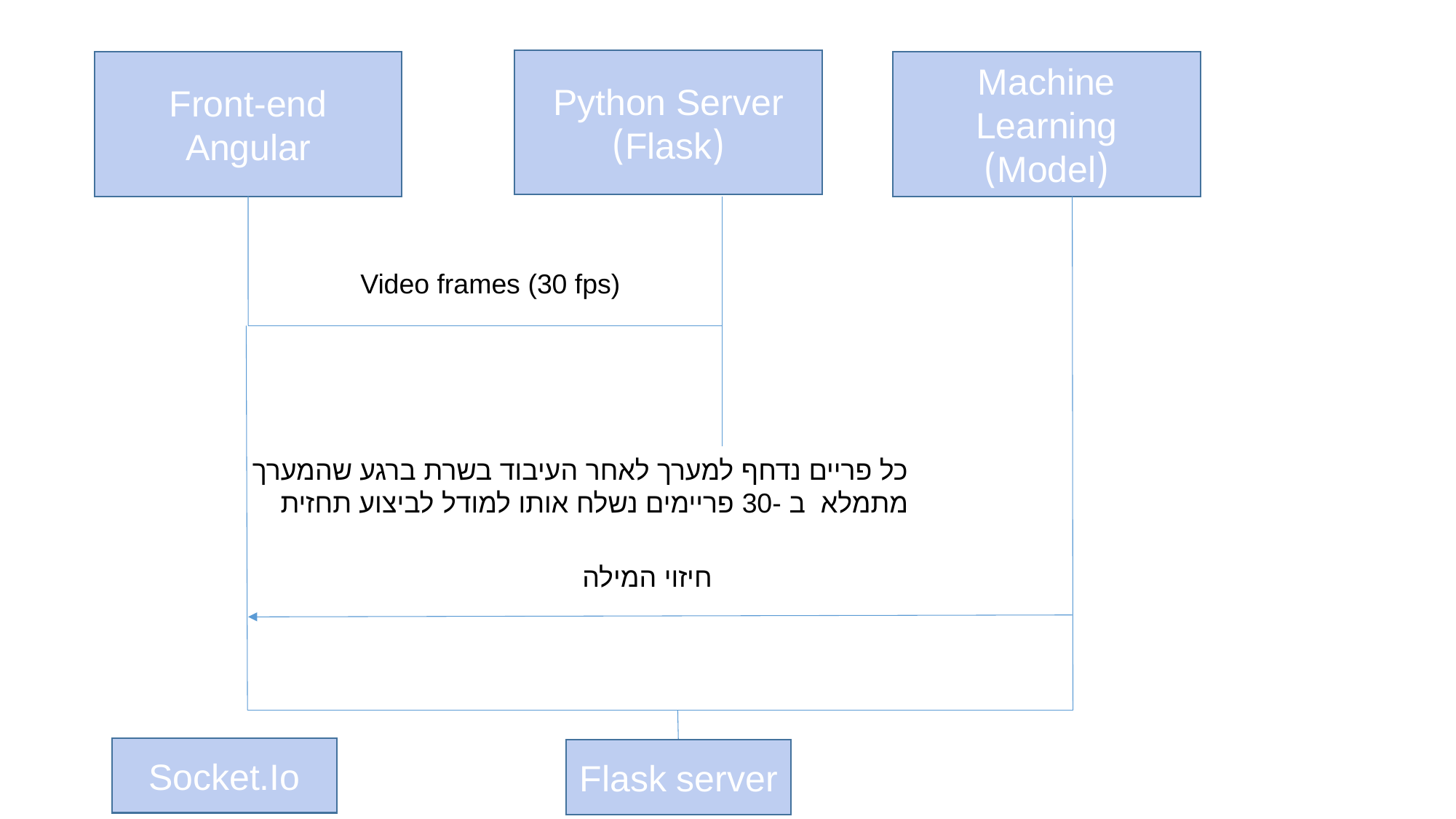

Python Server
(Flask)
Machine Learning
(Model)
Front-end
Angular
Video frames (30 fps)
כל פריים נדחף למערך לאחר העיבוד בשרת ברגע שהמערך מתמלא  ב -30 פריימים נשלח אותו למודל לביצוע תחזית
חיזוי המילה
Socket.Io
Flask server